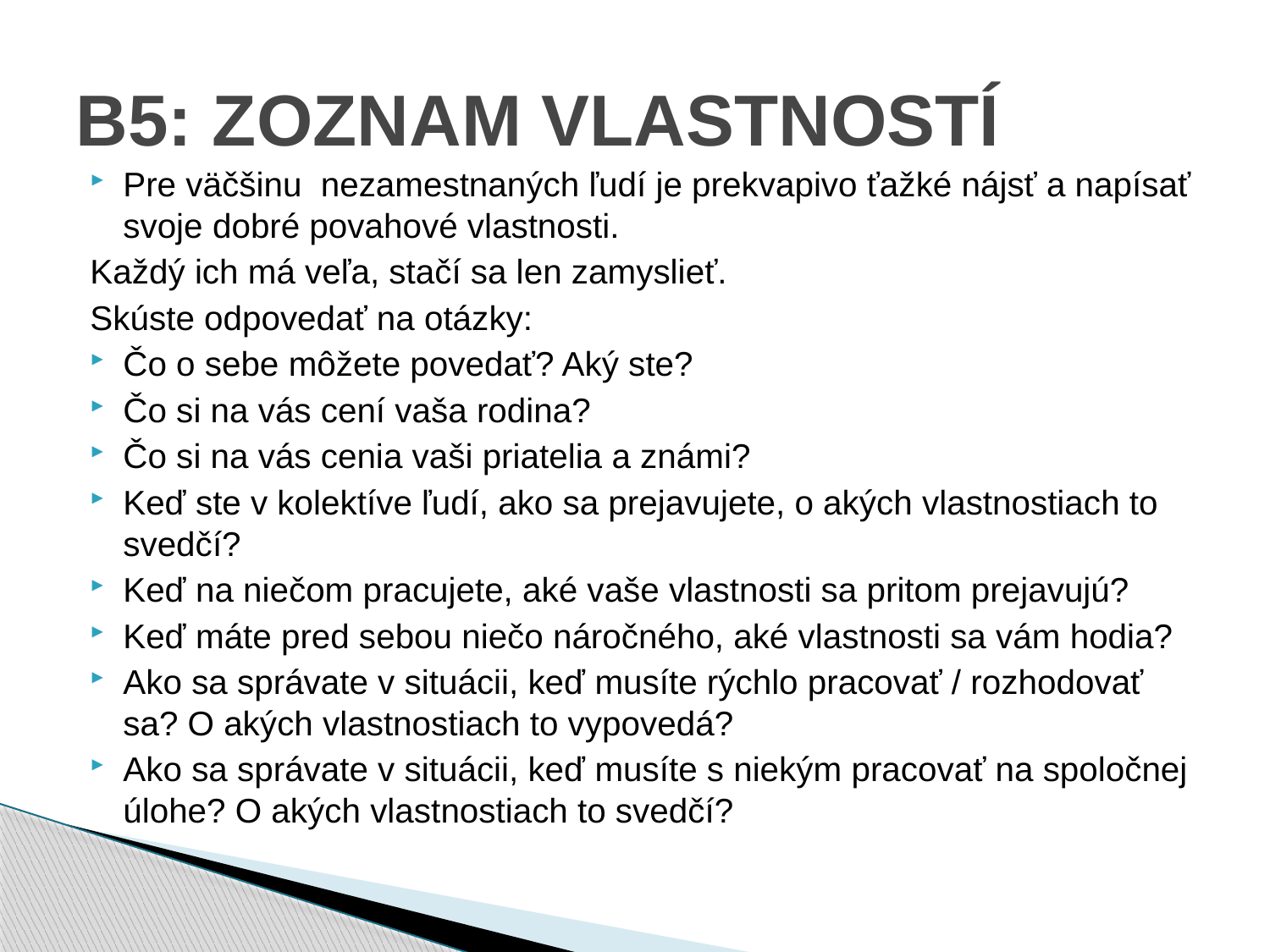

# B5: ZOZNAM VLASTNOSTÍ
Pre väčšinu  nezamestnaných ľudí je prekvapivo ťažké nájsť a napísať svoje dobré povahové vlastnosti.
Každý ich má veľa, stačí sa len zamyslieť.
Skúste odpovedať na otázky:
Čo o sebe môžete povedať? Aký ste?
Čo si na vás cení vaša rodina?
Čo si na vás cenia vaši priatelia a známi?
Keď ste v kolektíve ľudí, ako sa prejavujete, o akých vlastnostiach to svedčí?
Keď na niečom pracujete, aké vaše vlastnosti sa pritom prejavujú?
Keď máte pred sebou niečo náročného, aké vlastnosti sa vám hodia?
Ako sa správate v situácii, keď musíte rýchlo pracovať / rozhodovať sa? O akých vlastnostiach to vypovedá?
Ako sa správate v situácii, keď musíte s niekým pracovať na spoločnej úlohe? O akých vlastnostiach to svedčí?